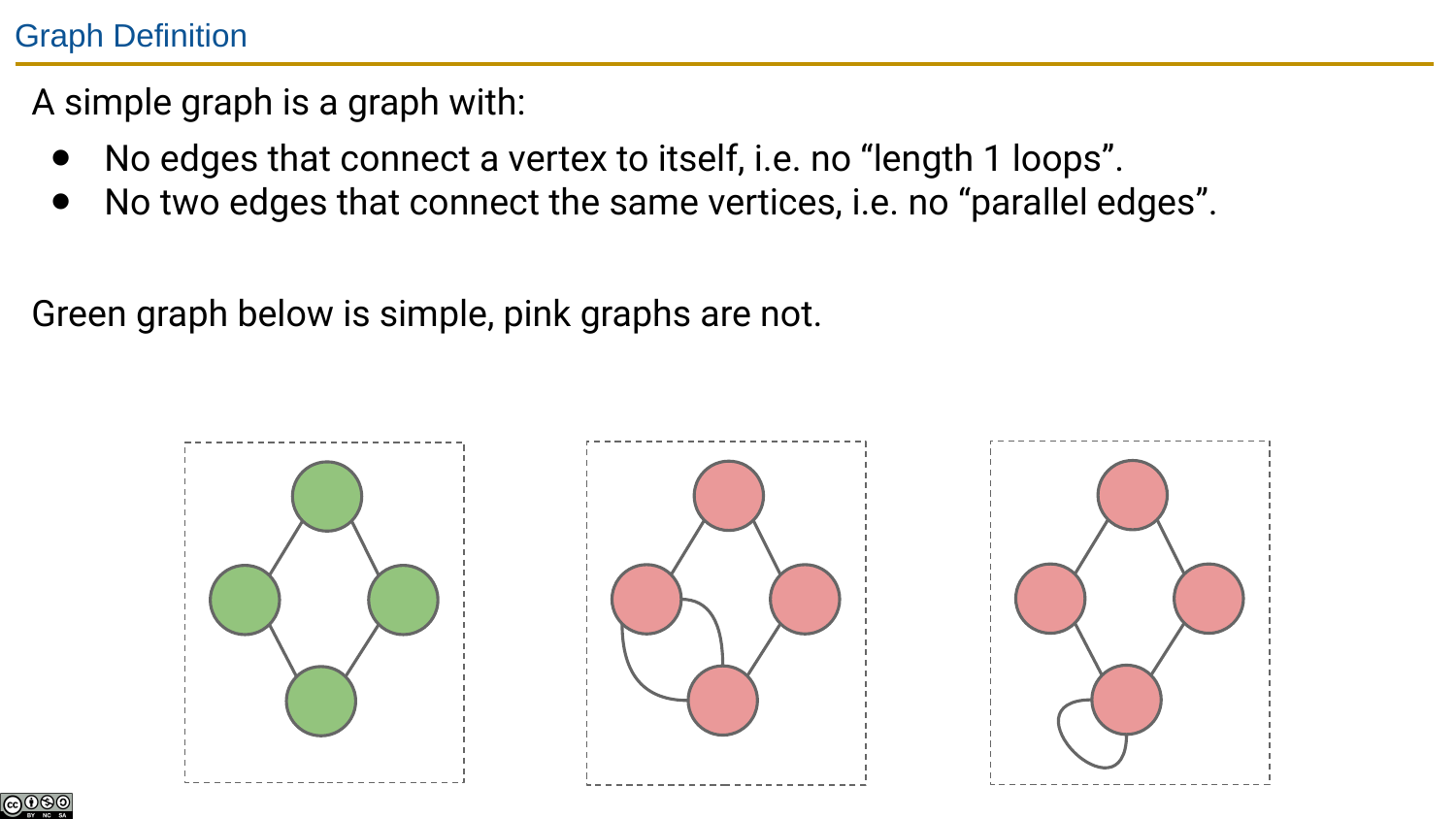

# Graph Definition
A simple graph is a graph with:
No edges that connect a vertex to itself, i.e. no “length 1 loops”.
No two edges that connect the same vertices, i.e. no “parallel edges”.

Green graph below is simple, pink graphs are not.